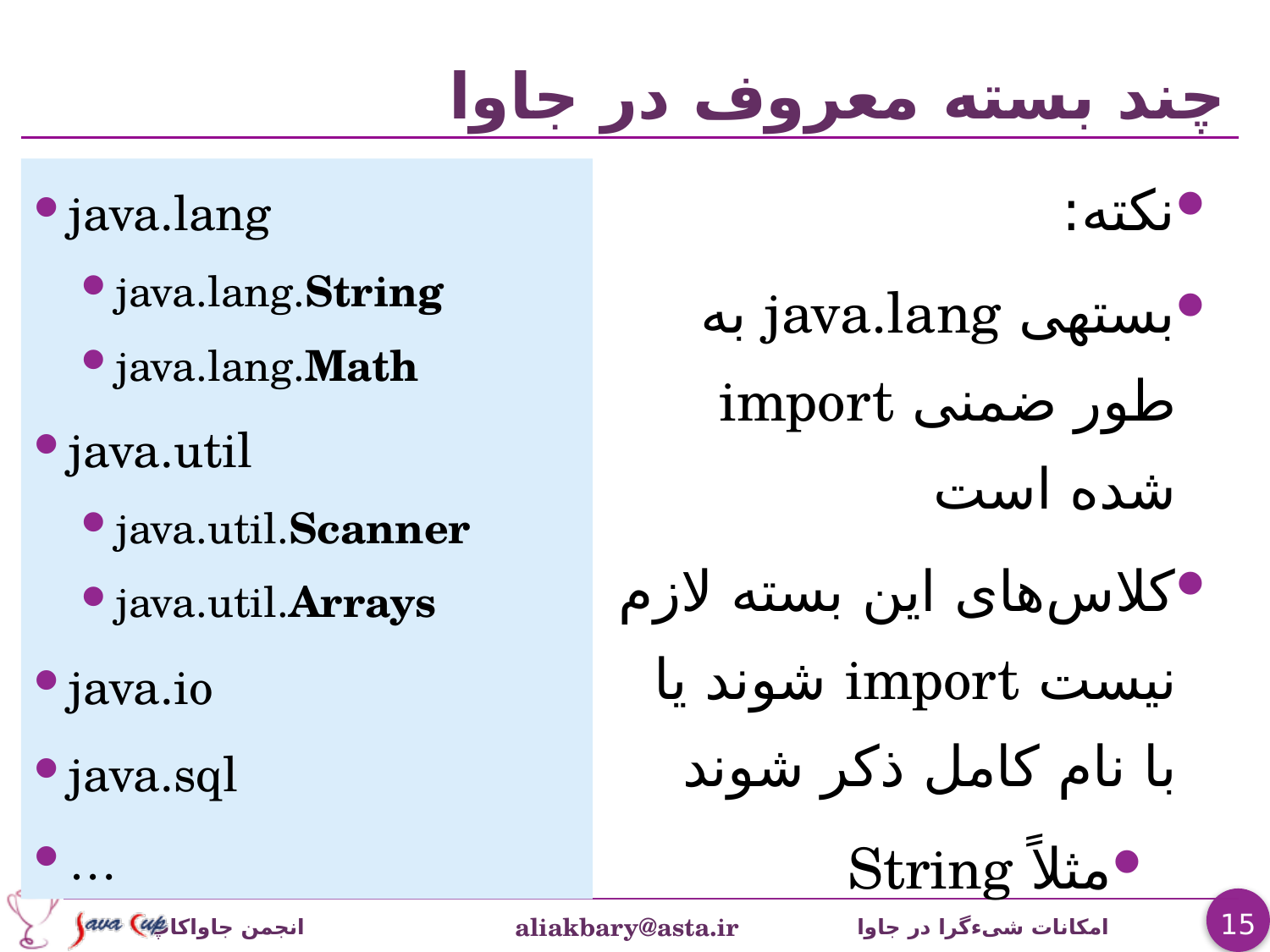

# چند بسته معروف در جاوا
نکته:
بسته‎ی java.lang به طور ضمنی import شده است
کلاس‌های این بسته لازم نیست import شوند یا با نام کامل ذکر شوند
مثلاً String
java.lang
java.lang.String
java.lang.Math
java.util
java.util.Scanner
java.util.Arrays
java.io
java.sql
…